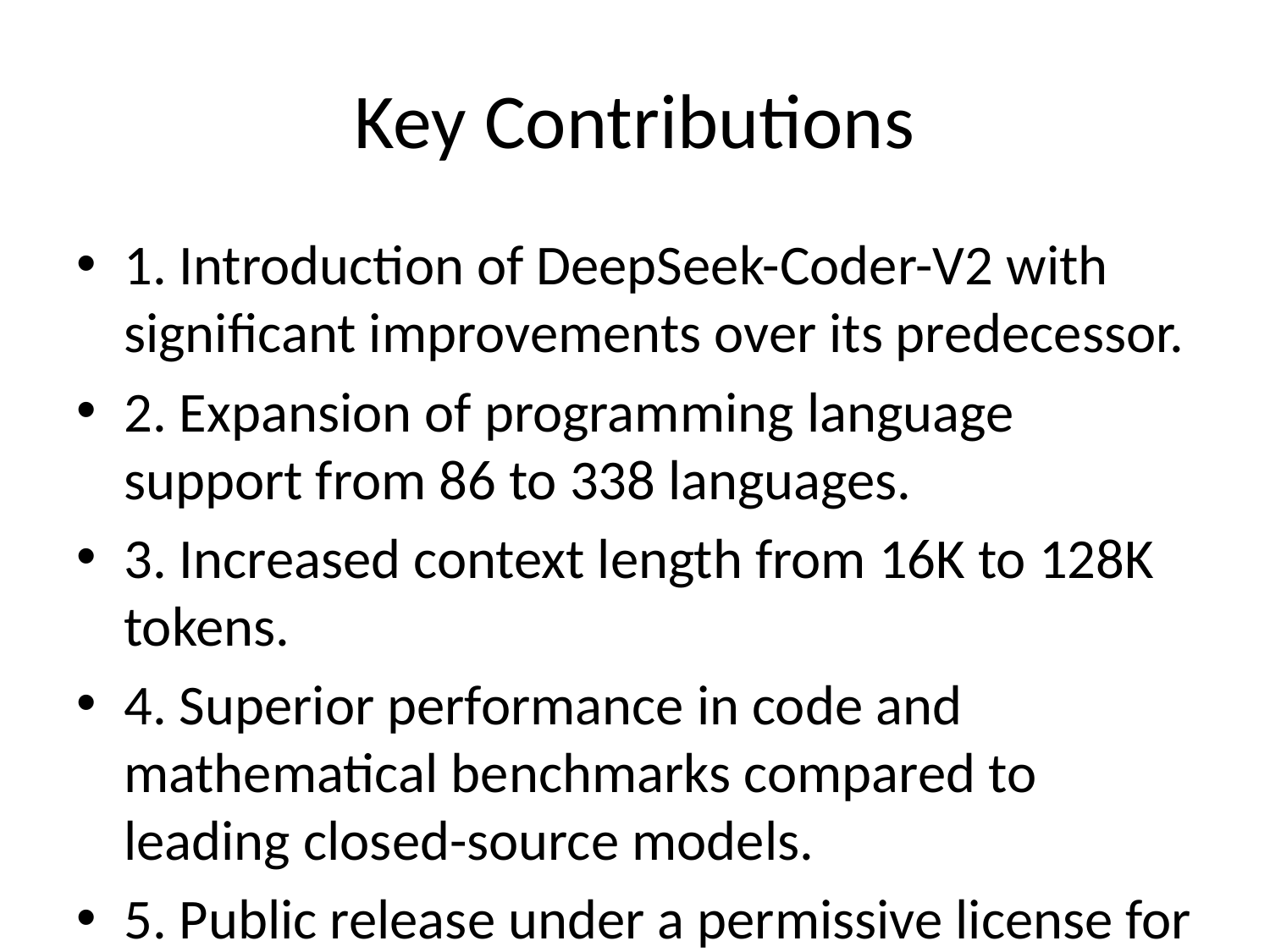

# Key Contributions
1. Introduction of DeepSeek-Coder-V2 with significant improvements over its predecessor.
2. Expansion of programming language support from 86 to 338 languages.
3. Increased context length from 16K to 128K tokens.
4. Superior performance in code and mathematical benchmarks compared to leading closed-source models.
5. Public release under a permissive license for both research and commercial use.